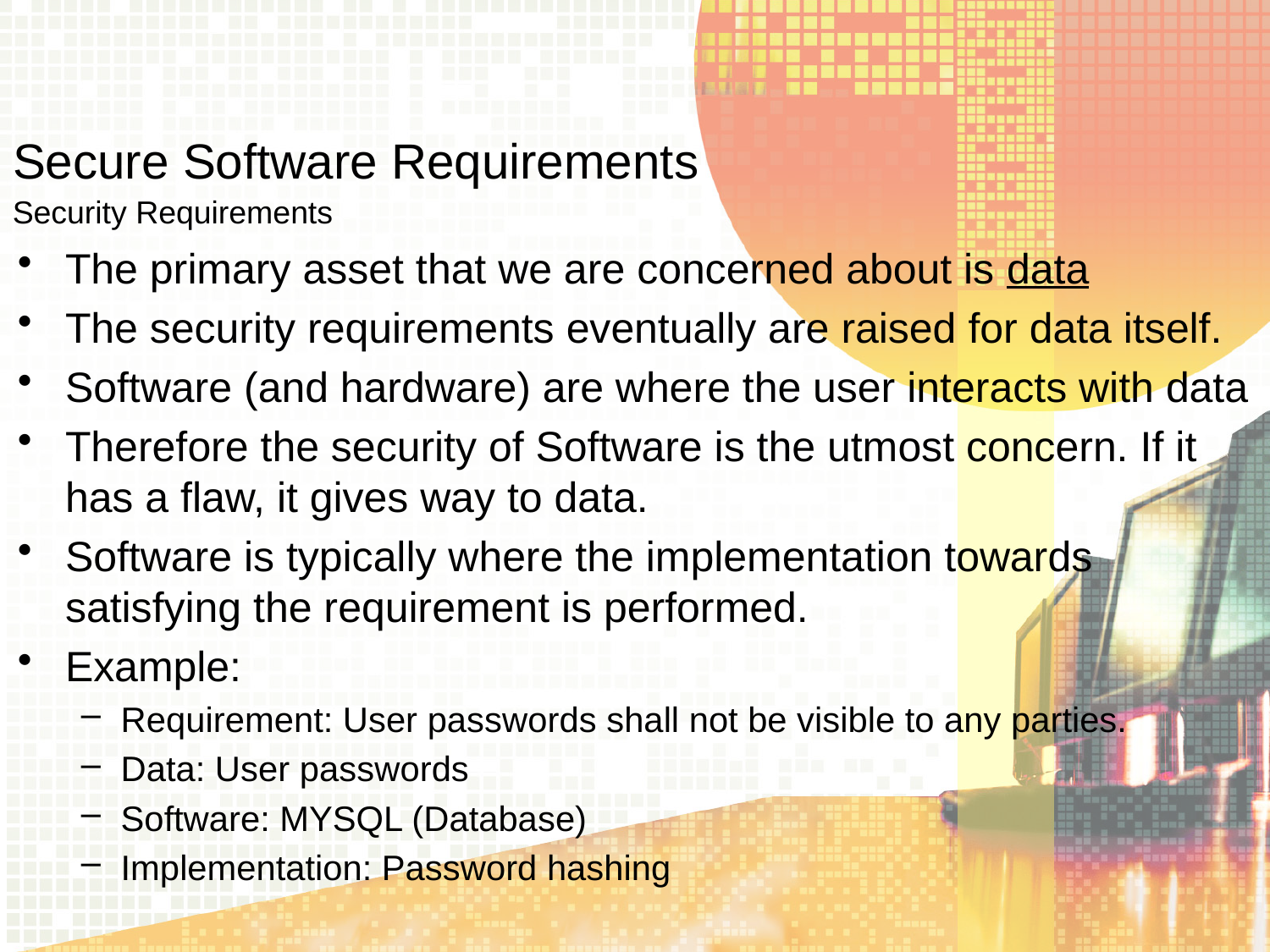

Secure Software Requirements

The primary asset that we are concerned about is data
The security requirements eventually are raised for data itself.
Software (and hardware) are where the user interacts with data
Therefore the security of Software is the utmost concern. If it has a flaw, it gives way to data.
Software is typically where the implementation towards satisfying the requirement is performed.
Example:
Requirement: User passwords shall not be visible to any parties.
Data: User passwords
Software: MYSQL (Database)
Implementation: Password hashing

Security Requirements